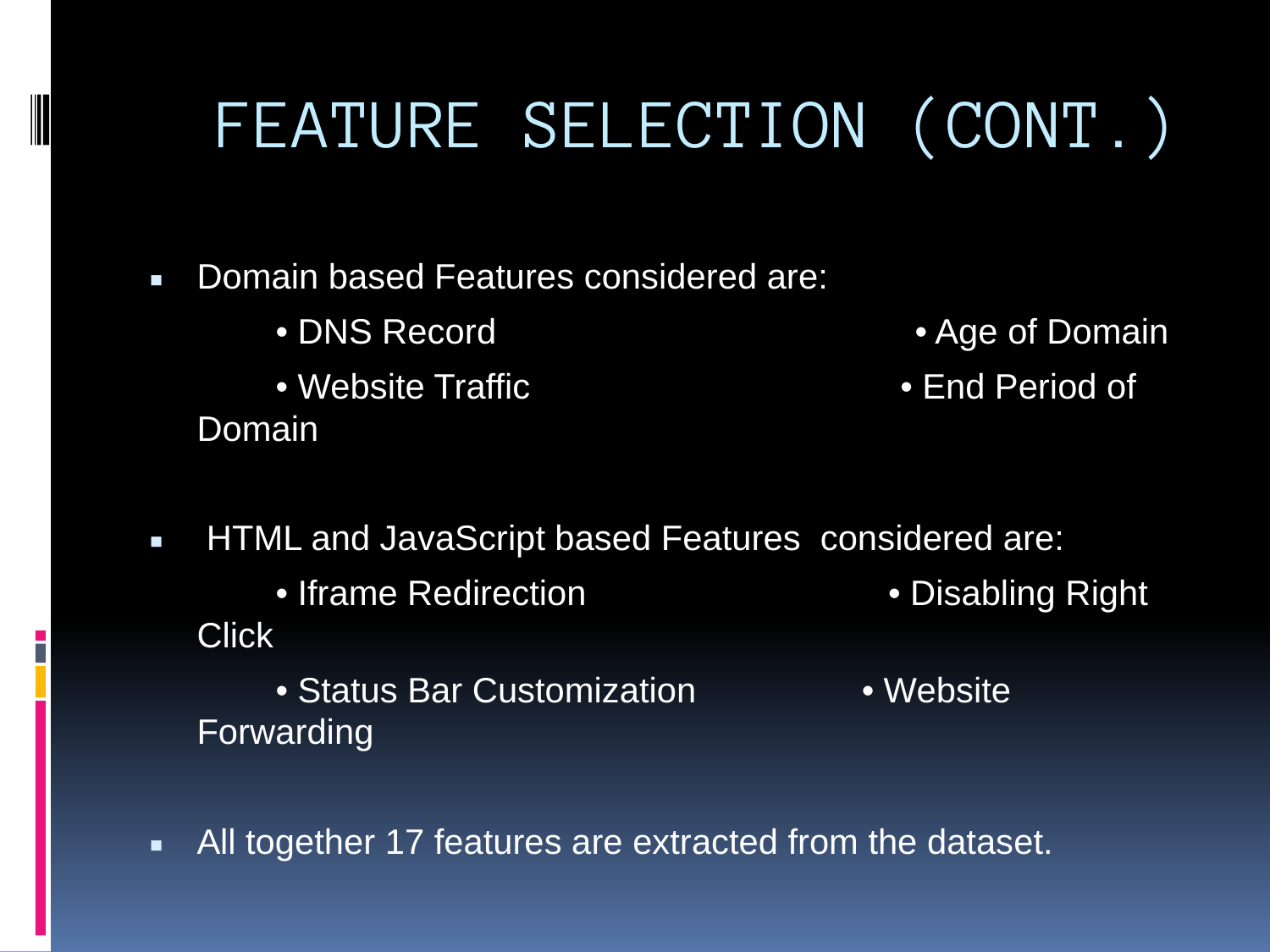

# FEATURE SELECTION (CONT.)
Domain based Features considered are:
             • DNS Record                                           • Age of Domain
             • Website Traffic                                      • End Period of Domain

 HTML and JavaScript based Features  considered are:
             • Iframe Redirection                               • Disabling Right Click
             • Status Bar Customization                 • Website     Forwarding

All together 17 features are extracted from the dataset.